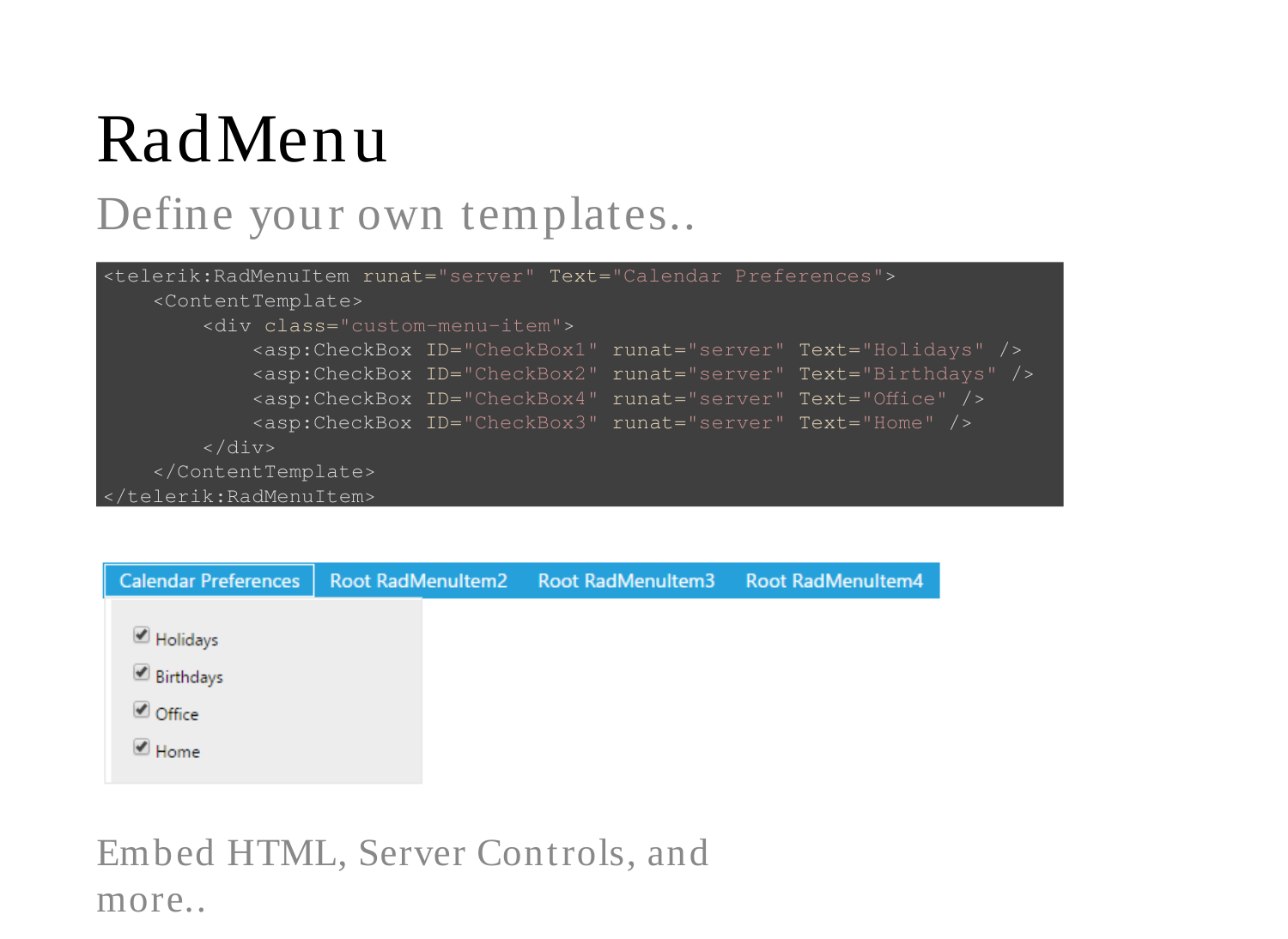

# RadMenu
Define your own templates..
<telerik:RadMenuItem runat="server" Text="Calendar Preferences">
<ContentTemplate>
<div class="custom-menu-item">
<asp:CheckBox ID="CheckBox1" runat="server" Text="Holidays" />
<asp:CheckBox ID="CheckBox2" runat="server" Text="Birthdays" />
<asp:CheckBox ID="CheckBox4" runat="server" Text="Office" />
<asp:CheckBox ID="CheckBox3" runat="server" Text="Home" />
</div>
</ContentTemplate>
</telerik:RadMenuItem>

Embed HTML, Server Controls, and more..